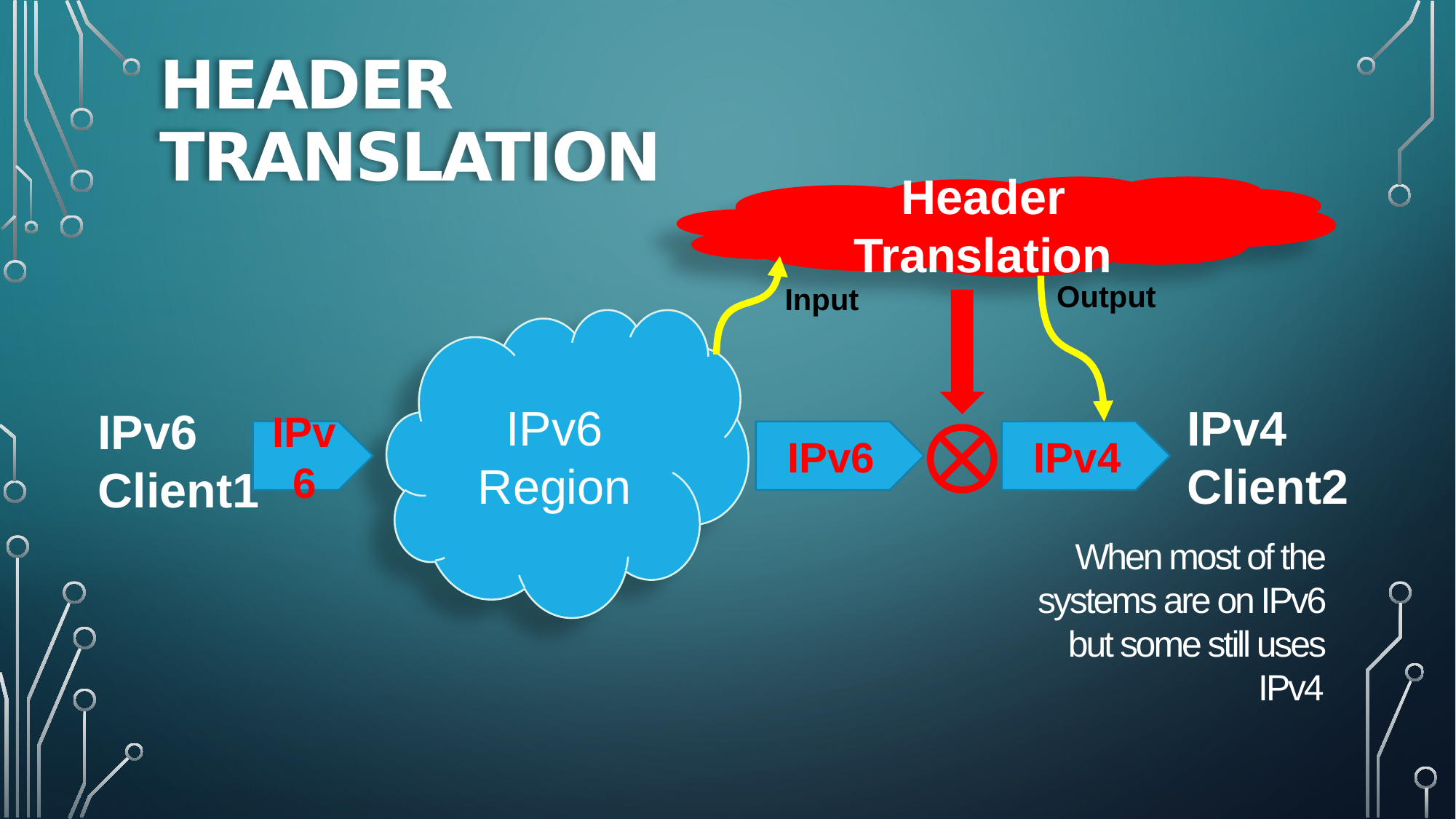

# HEADER TRANSLATION
Header Translation
Output
Input

IPv6 Region
IPv4 Client2
IPv6 Client1
IPv6
IPv6
IPv4

When most of the systems are on IPv6 but some still uses IPv4